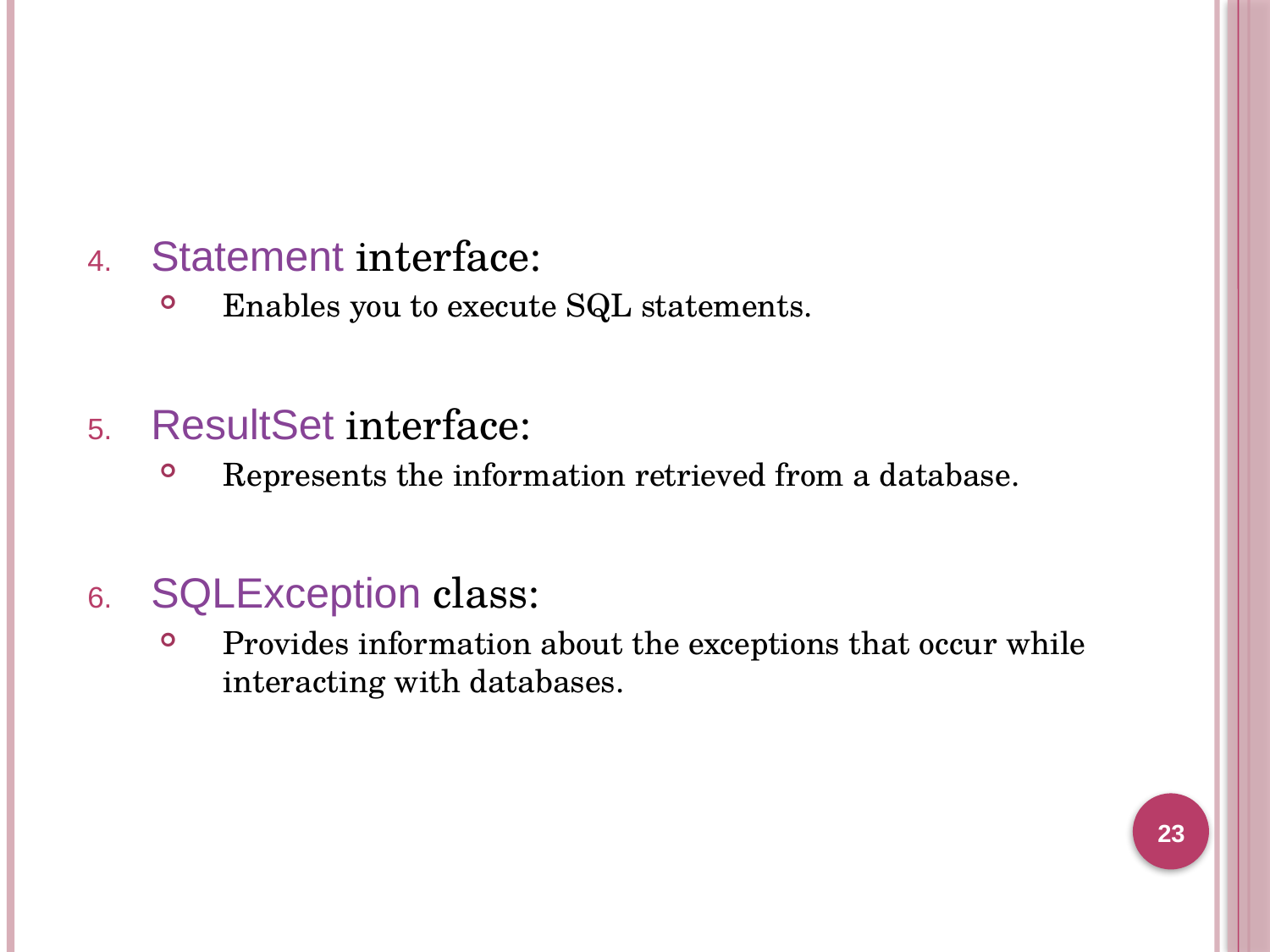

#
Statement interface:
Enables you to execute SQL statements.

ResultSet interface:
Represents the information retrieved from a database.

SQLException class:
Provides information about the exceptions that occur while interacting with databases.

23